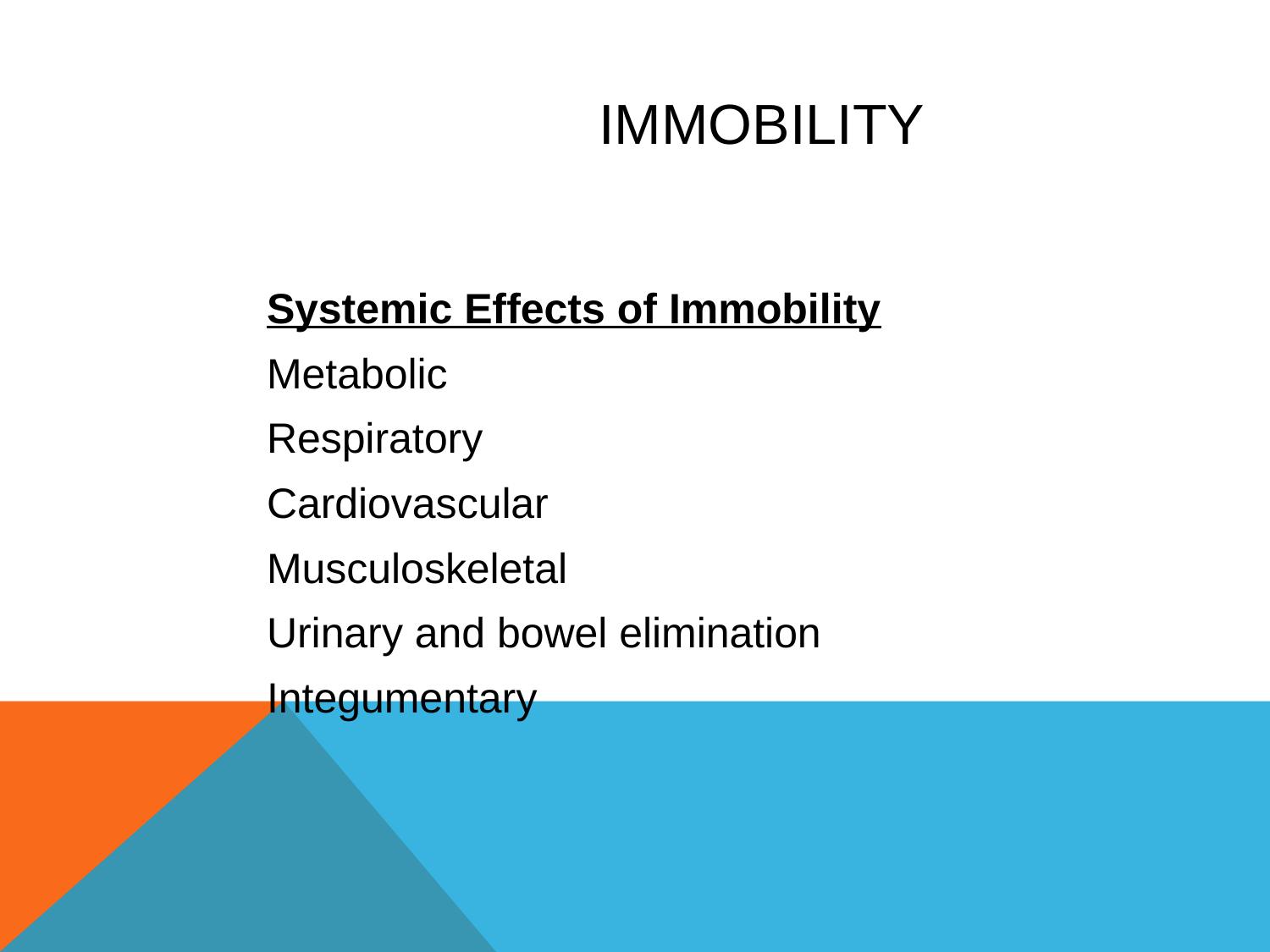

IMMOBILITY
Systemic Effects of Immobility
Metabolic
Respiratory
Cardiovascular
Musculoskeletal
Urinary and bowel elimination
Integumentary